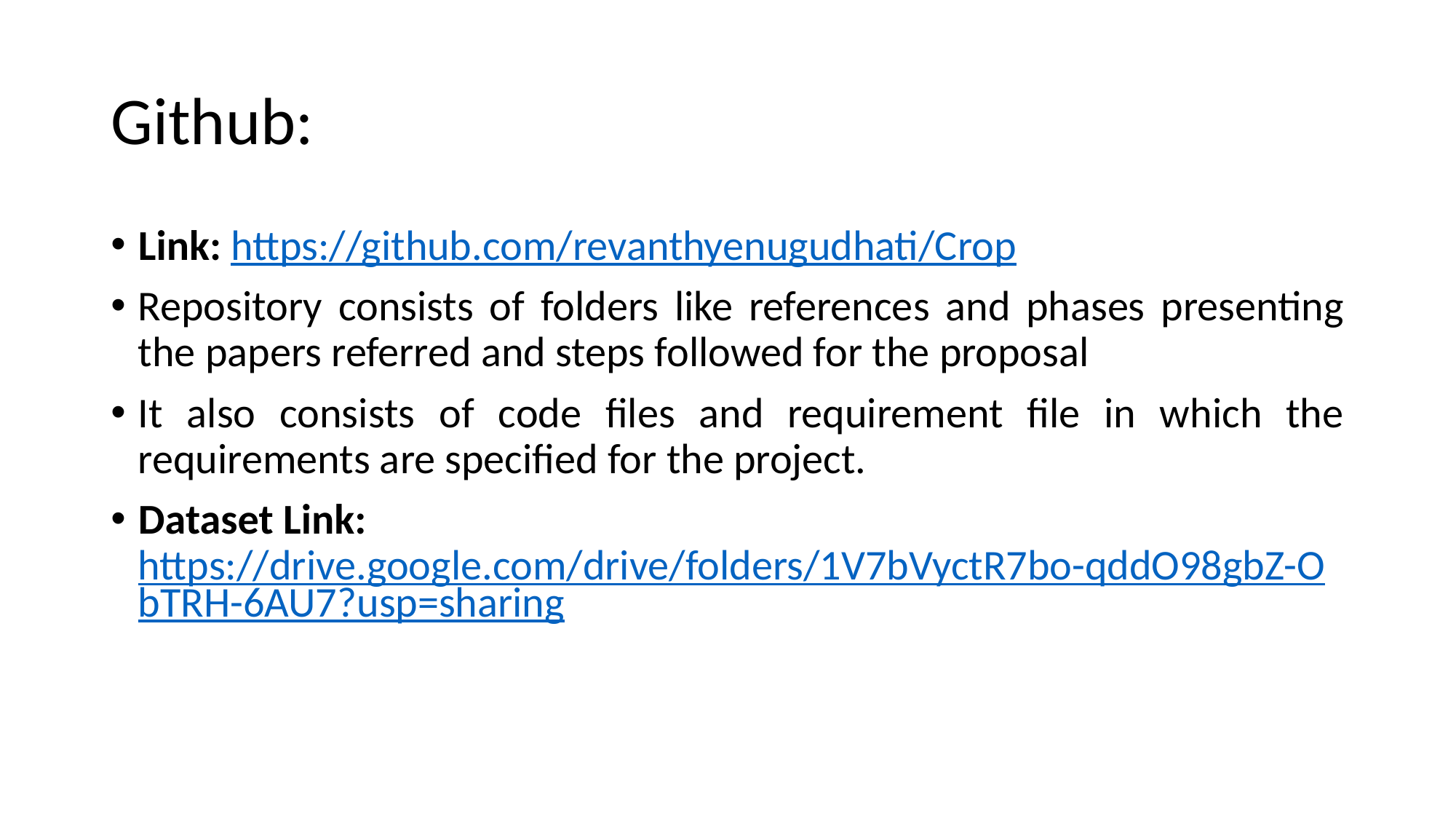

# Github:
Link: https://github.com/revanthyenugudhati/Crop
Repository consists of folders like references and phases presenting the papers referred and steps followed for the proposal
It also consists of code files and requirement file in which the requirements are specified for the project.
Dataset Link: https://drive.google.com/drive/folders/1V7bVyctR7bo-qddO98gbZ-ObTRH-6AU7?usp=sharing